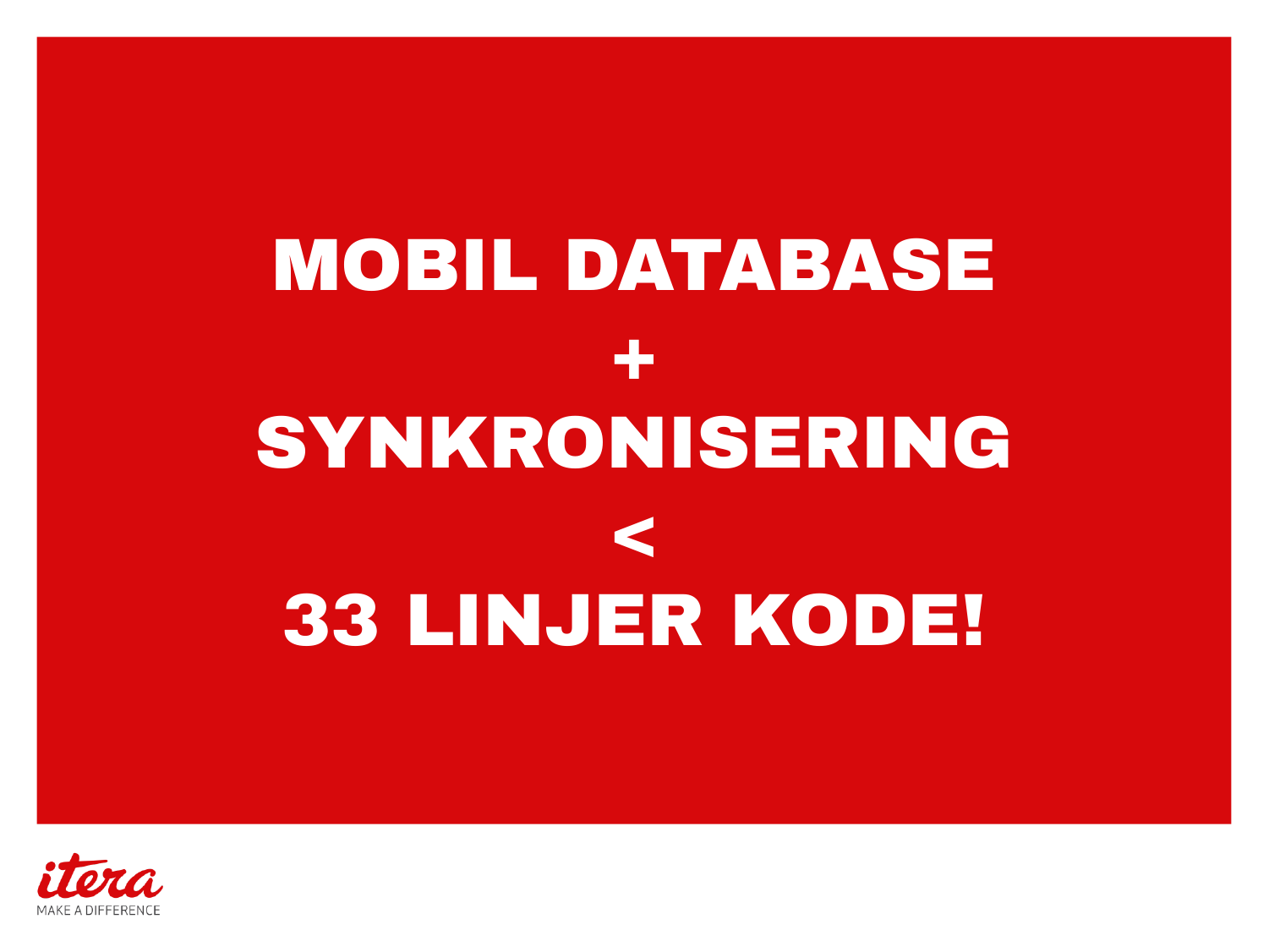

# Mobil database + synkronisering < 33 linjer kode!